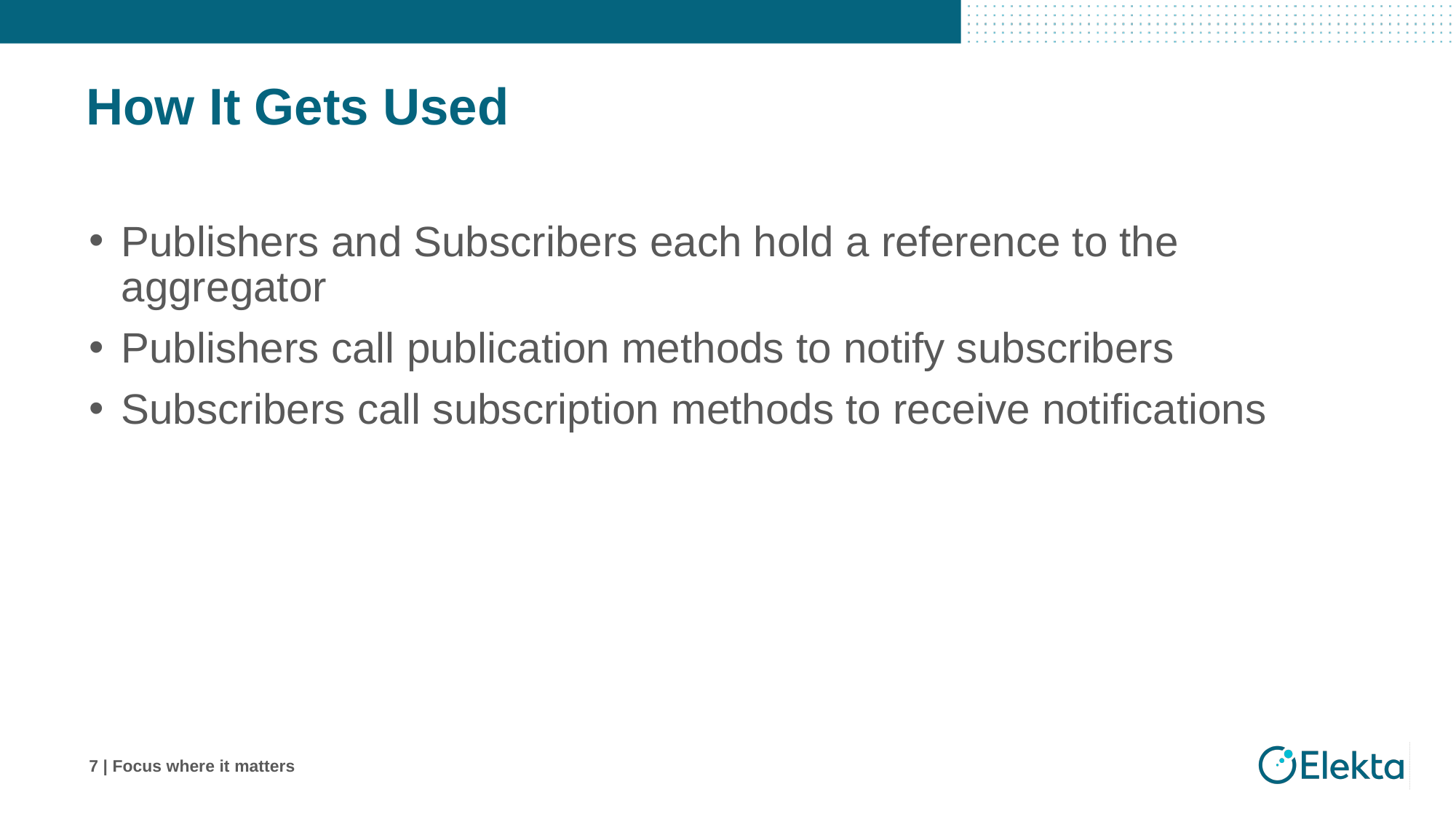

# How It Gets Used

Publishers and Subscribers each hold a reference to the aggregator
Publishers call publication methods to notify subscribers
Subscribers call subscription methods to receive notifications